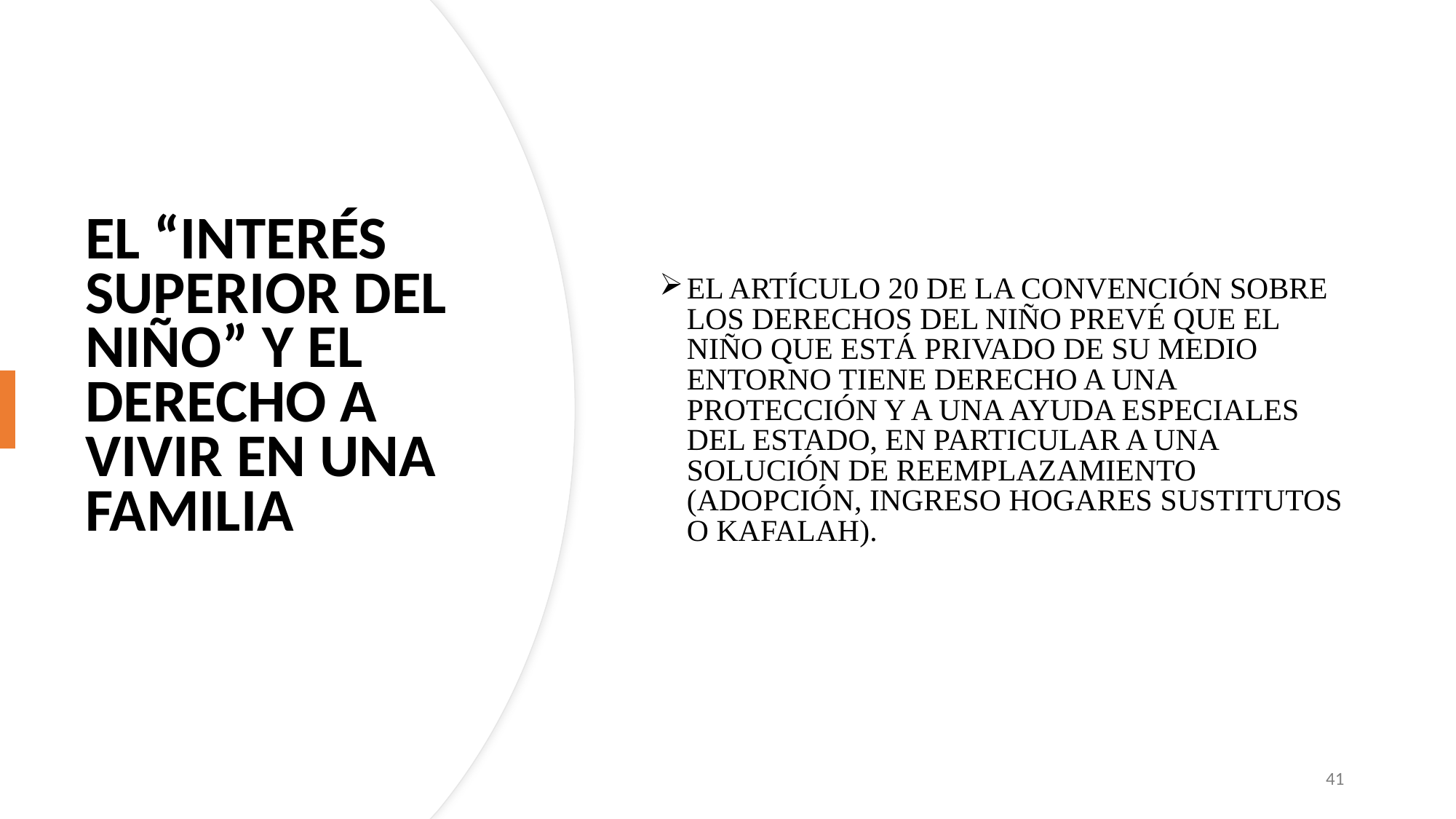

EL ARTÍCULO 20 DE LA CONVENCIÓN SOBRE LOS DERECHOS DEL NIÑO PREVÉ QUE EL NIÑO QUE ESTÁ PRIVADO DE SU MEDIO ENTORNO TIENE DERECHO A UNA PROTECCIÓN Y A UNA AYUDA ESPECIALES DEL ESTADO, EN PARTICULAR A UNA SOLUCIÓN DE REEMPLAZAMIENTO (ADOPCIÓN, INGRESO HOGARES SUSTITUTOS O KAFALAH).

# EL “INTERÉS SUPERIOR DEL NIÑO” Y EL DERECHO A VIVIR EN UNA FAMILIA

41